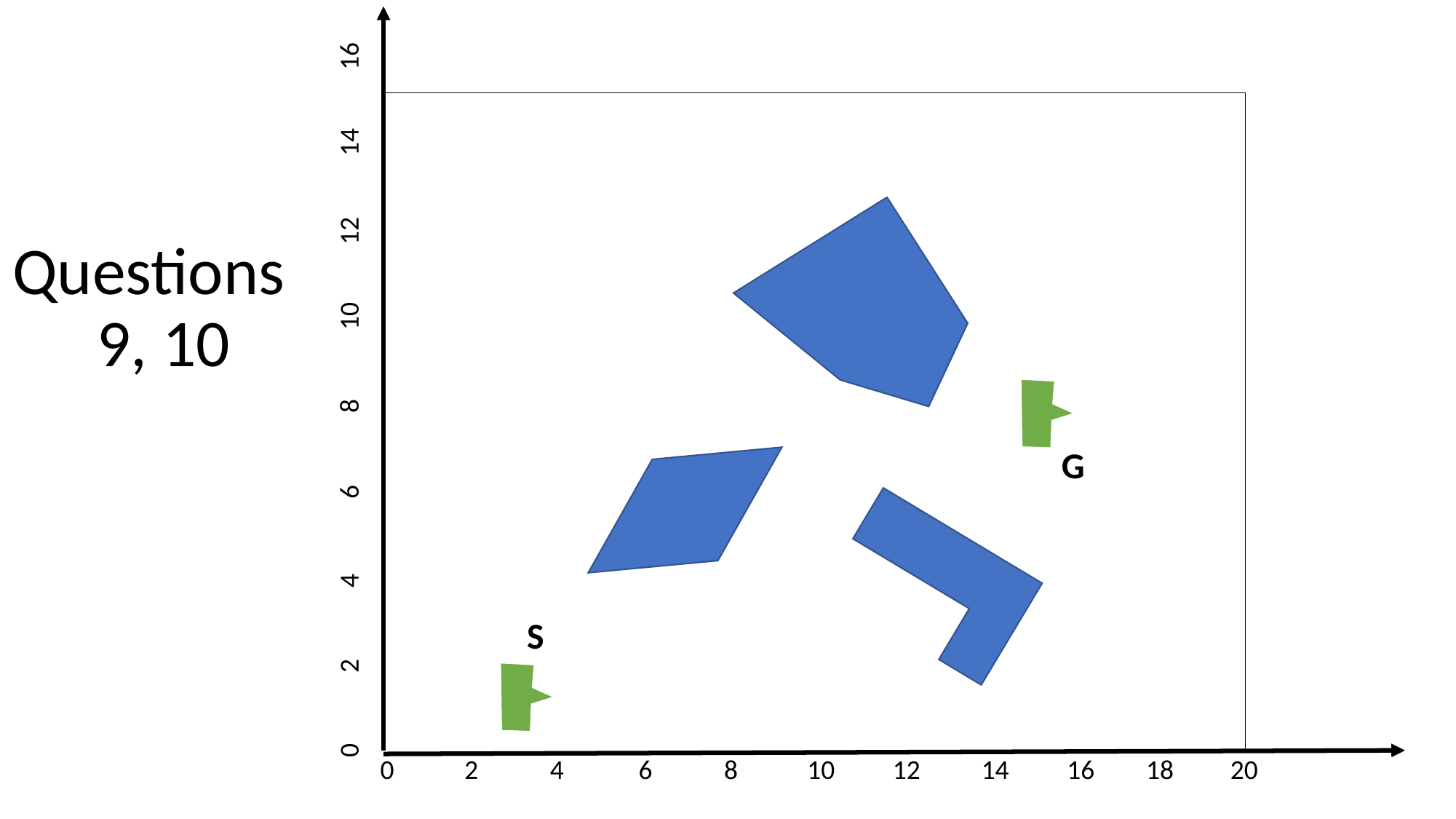

0
2
4
6
8
10
12
14
16
0
2
4
6
8
10
12
14
16
18
20

Questions
 9, 10

G

S